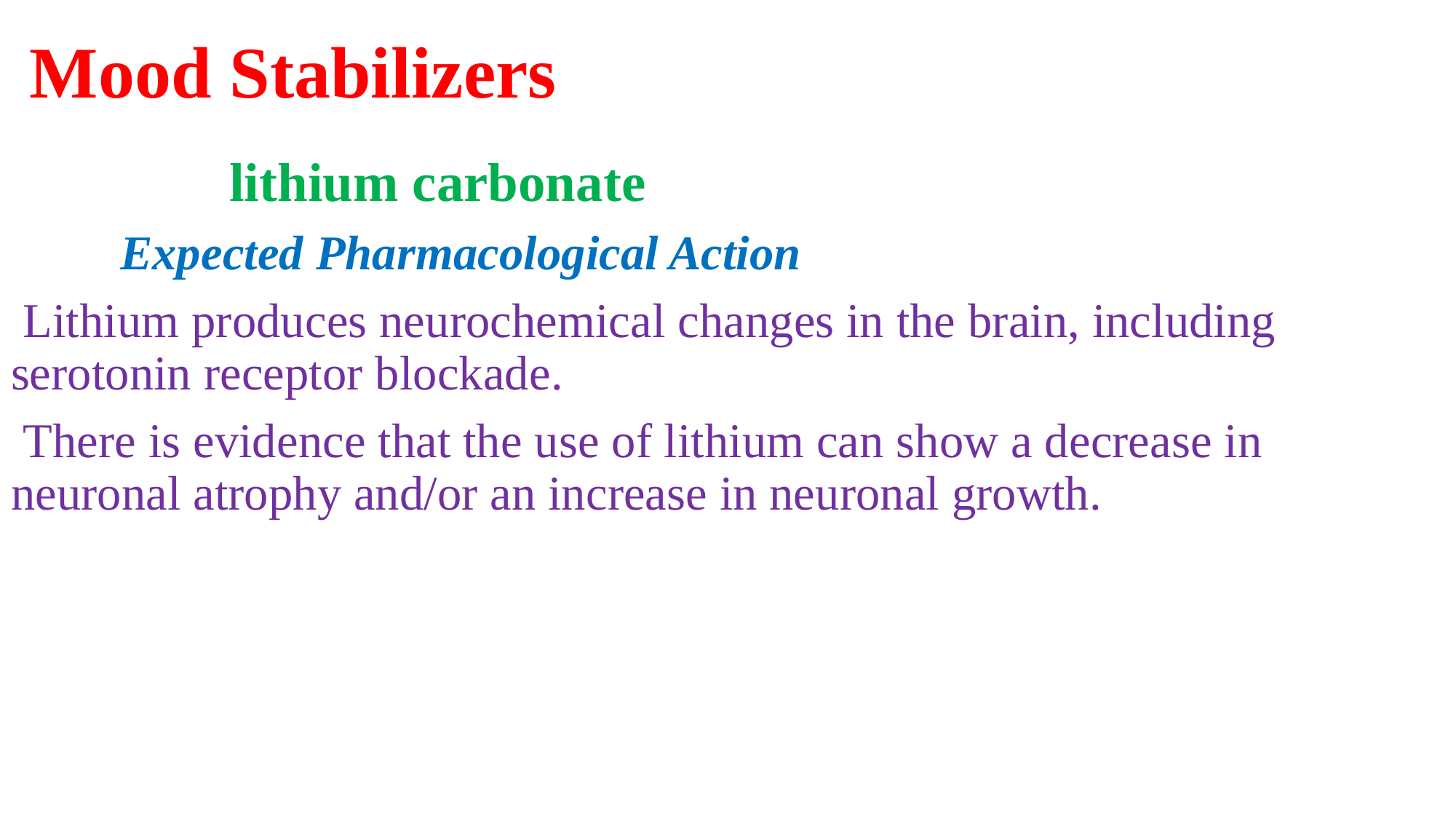

# Mood Stabilizers
		lithium carbonate
	Expected Pharmacological Action
 Lithium produces neurochemical changes in the brain, including serotonin receptor blockade.
 There is evidence that the use of lithium can show a decrease in neuronal atrophy and/or an increase in neuronal growth.